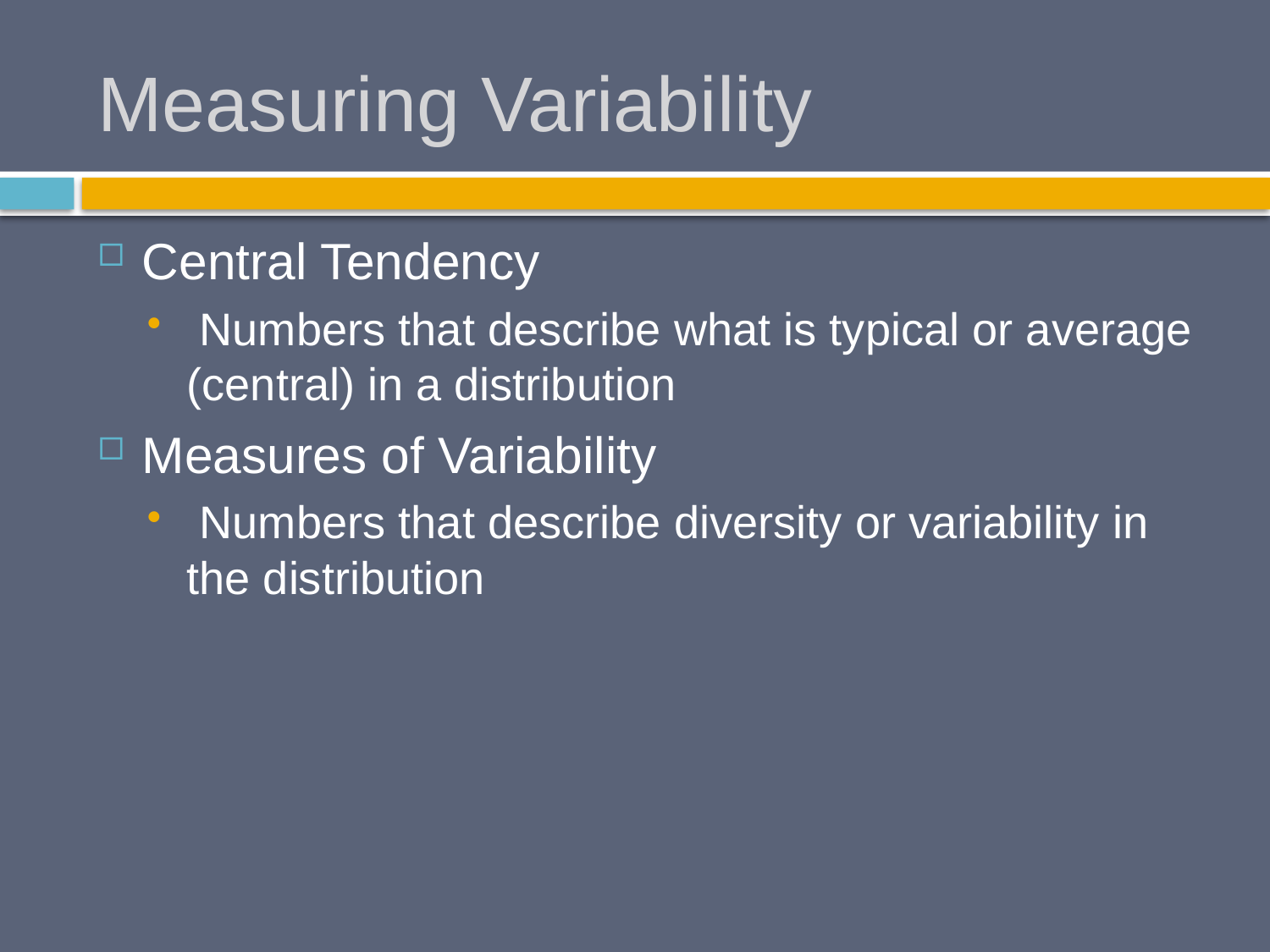

# Measuring Variability
Central Tendency
 Numbers that describe what is typical or average (central) in a distribution
Measures of Variability
 Numbers that describe diversity or variability in the distribution